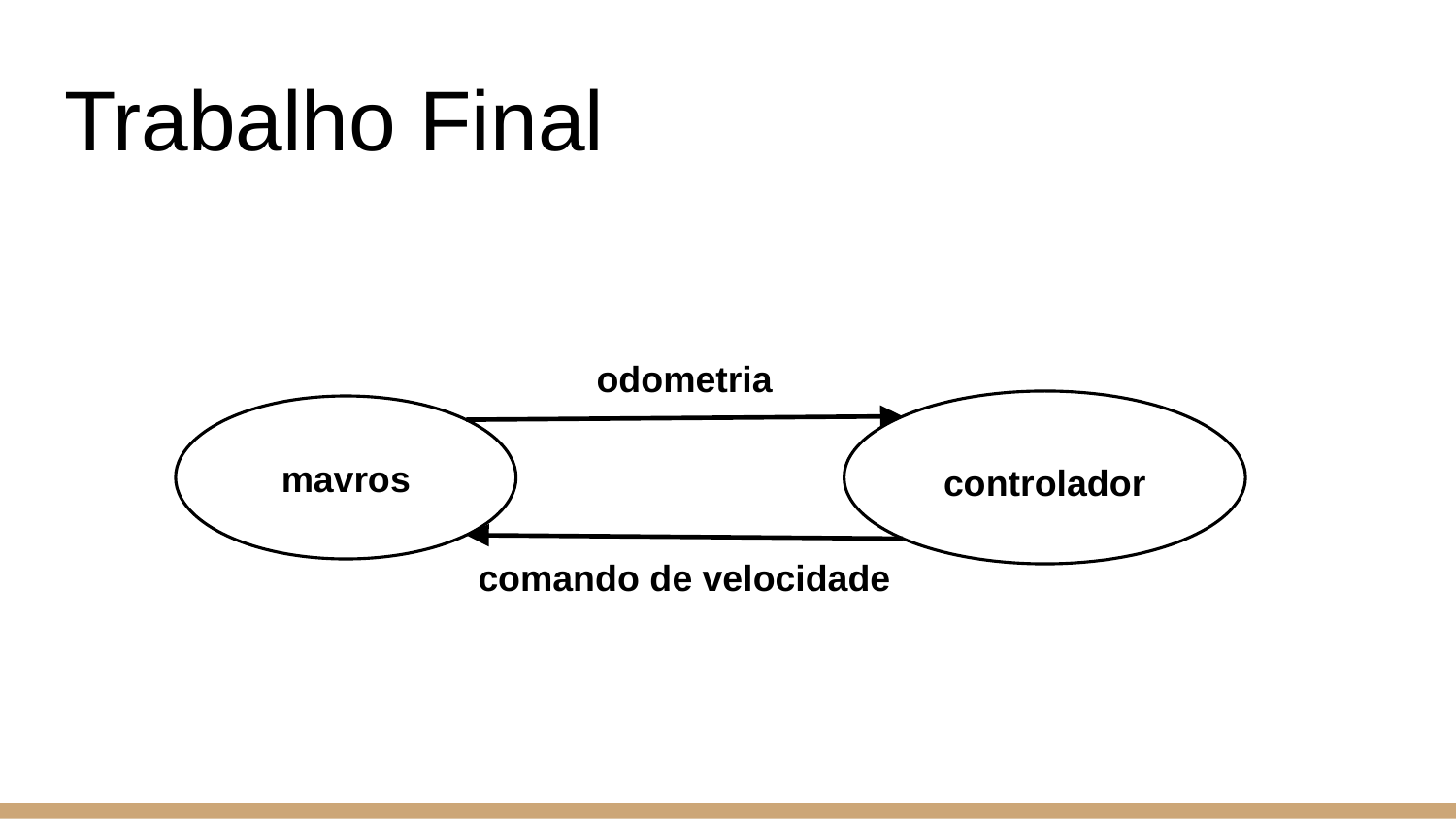

# Trabalho Final
odometria

mavros
controlador
comando de velocidade